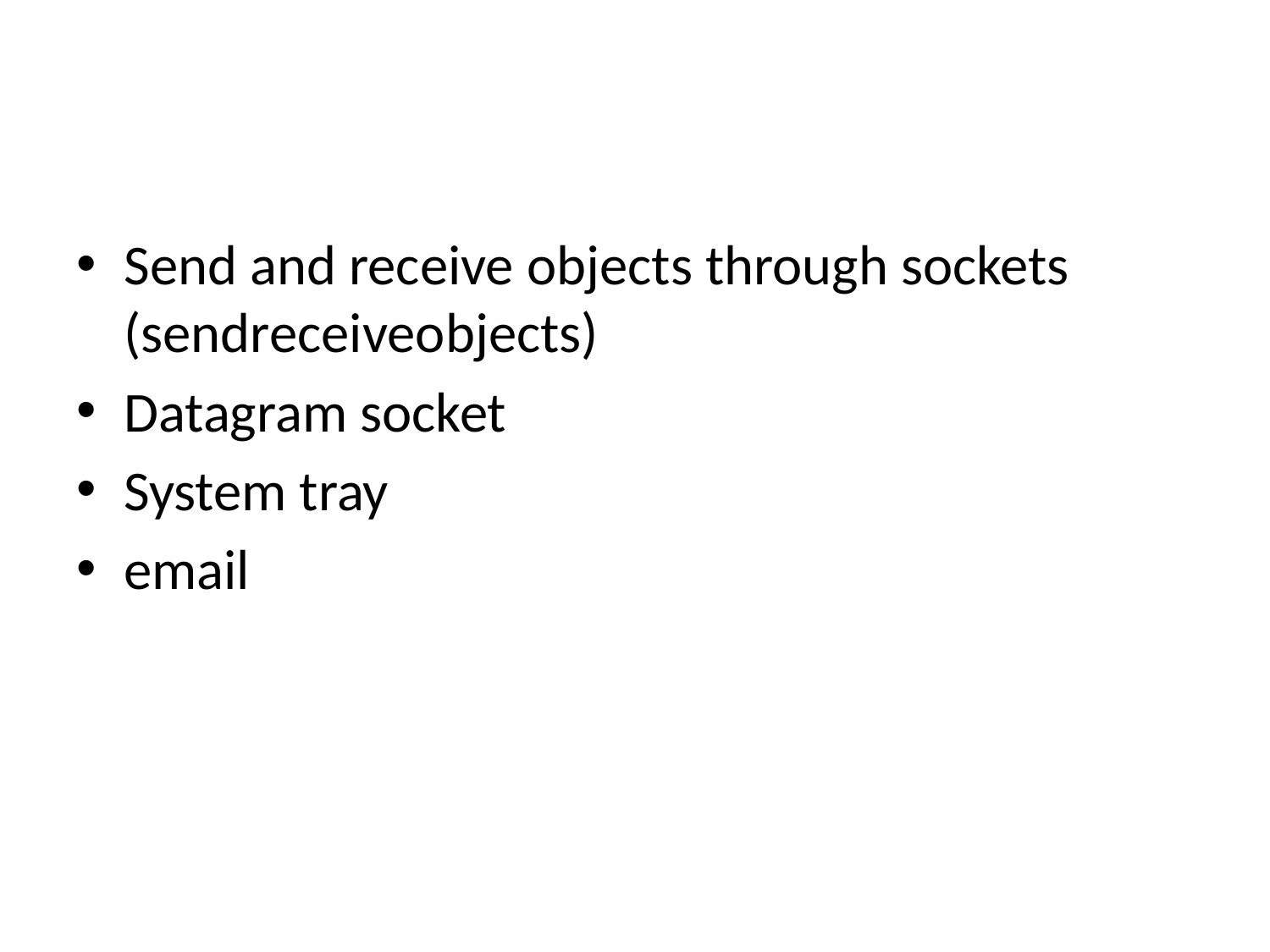

#
Send and receive objects through sockets (sendreceiveobjects)
Datagram socket
System tray
email